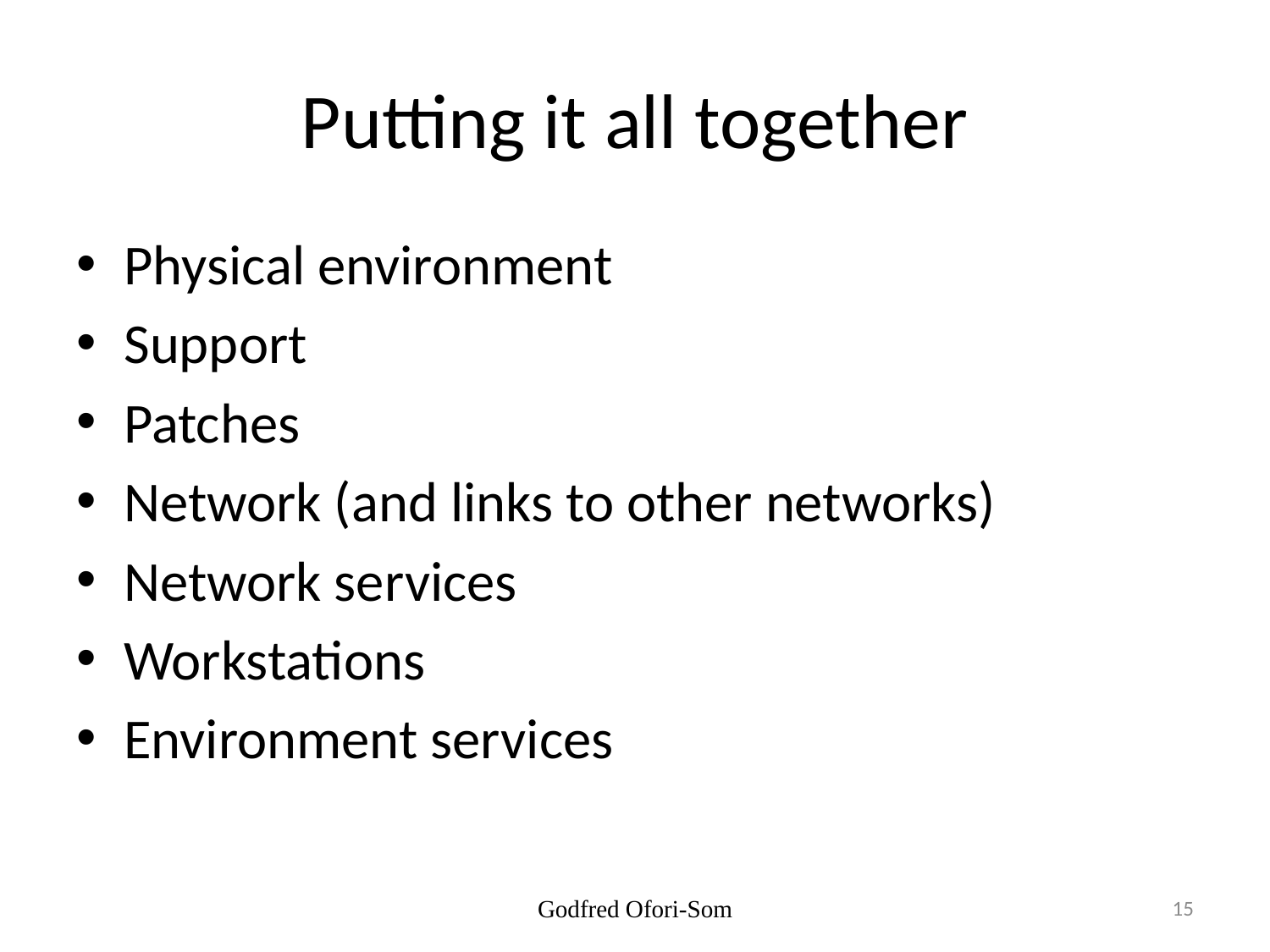

# Putting it all together
Physical environment
Support
Patches
Network (and links to other networks)
Network services
Workstations
Environment services
Godfred Ofori-Som
15